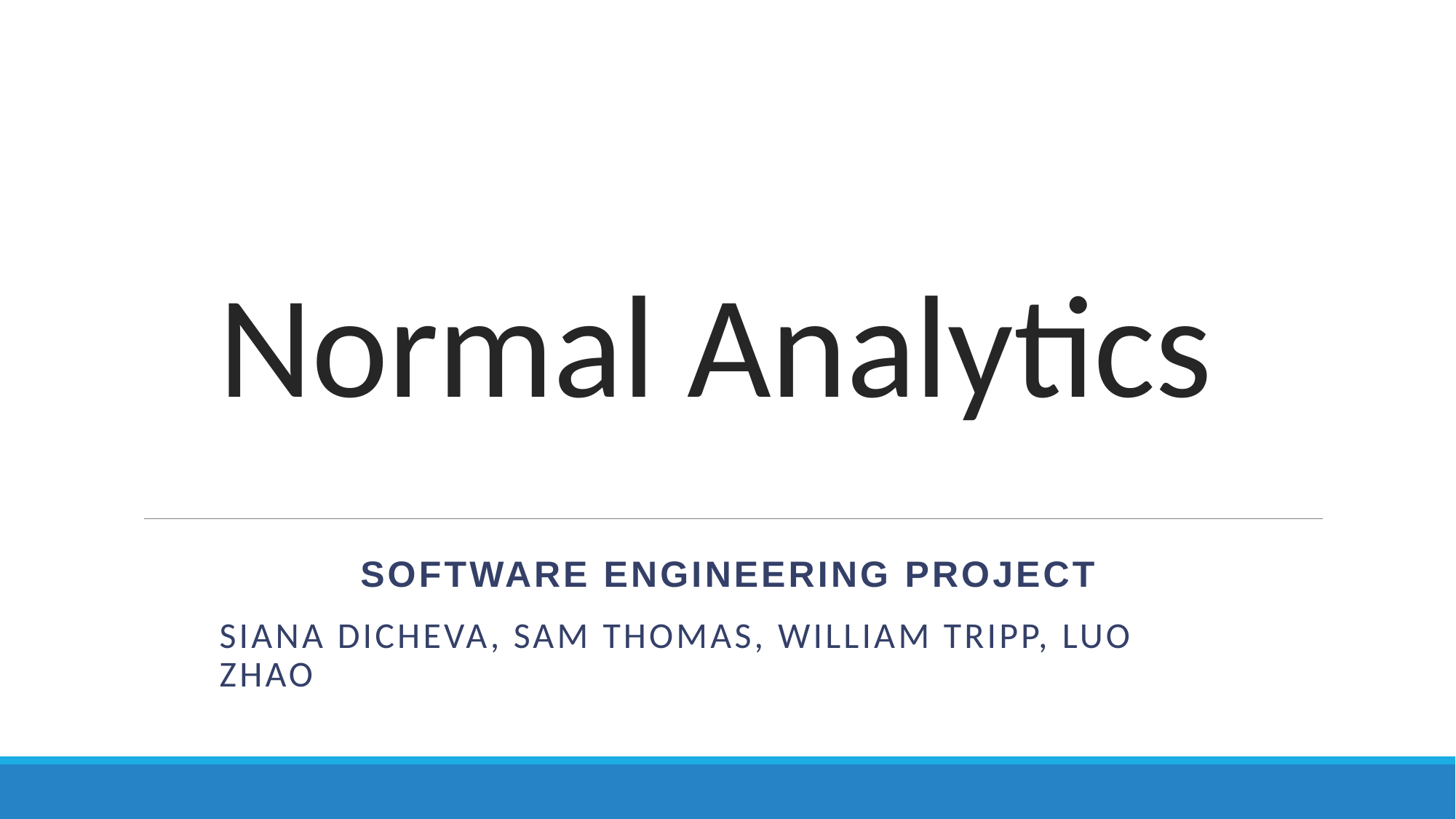

# Normal Analytics
Software engineering project
SIANA DICHEVA, SAM THOMAS, William Tripp, Luo Zhao